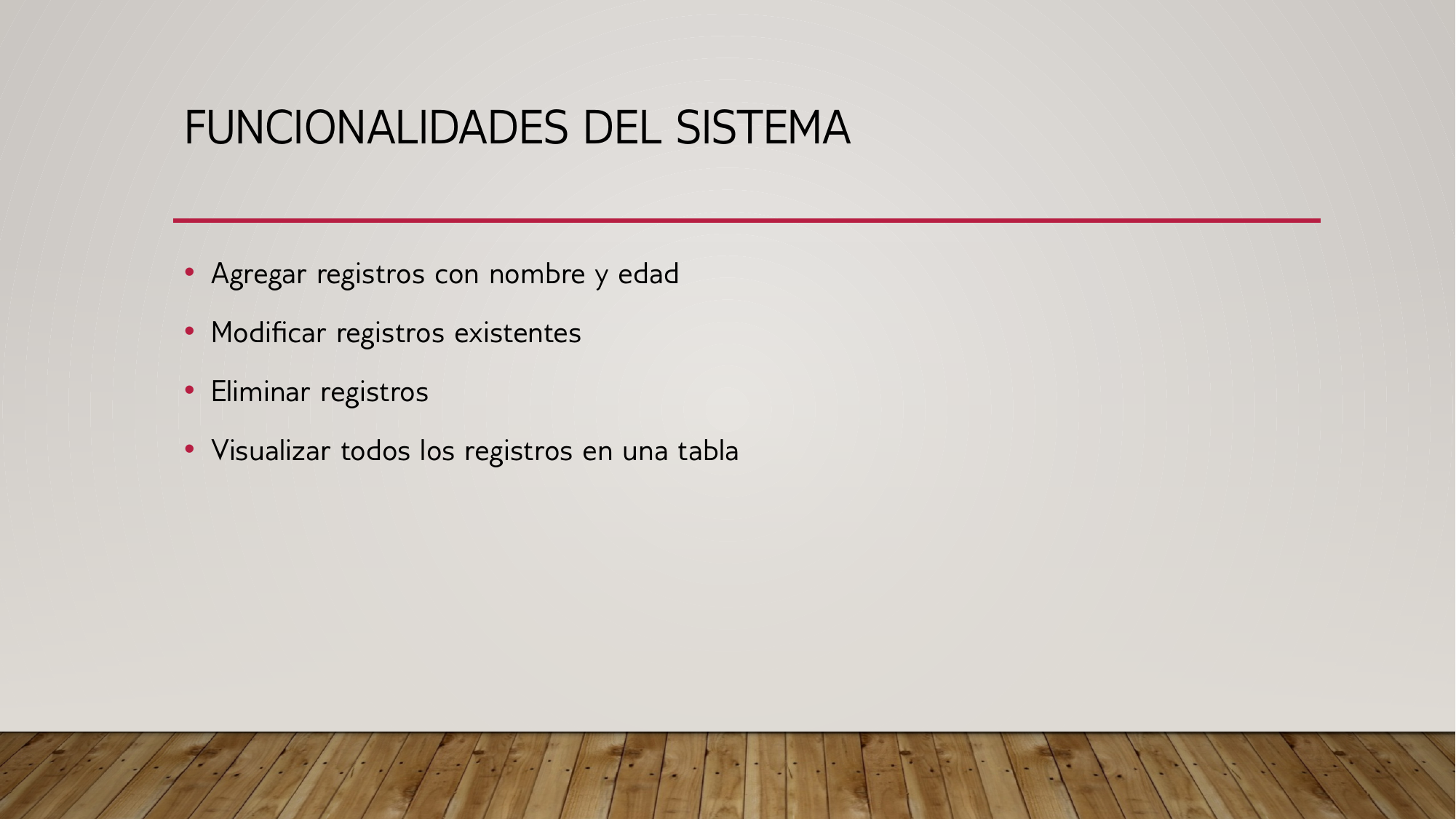

# Funcionalidades del sistema
Agregar registros con nombre y edad
Modificar registros existentes
Eliminar registros
Visualizar todos los registros en una tabla